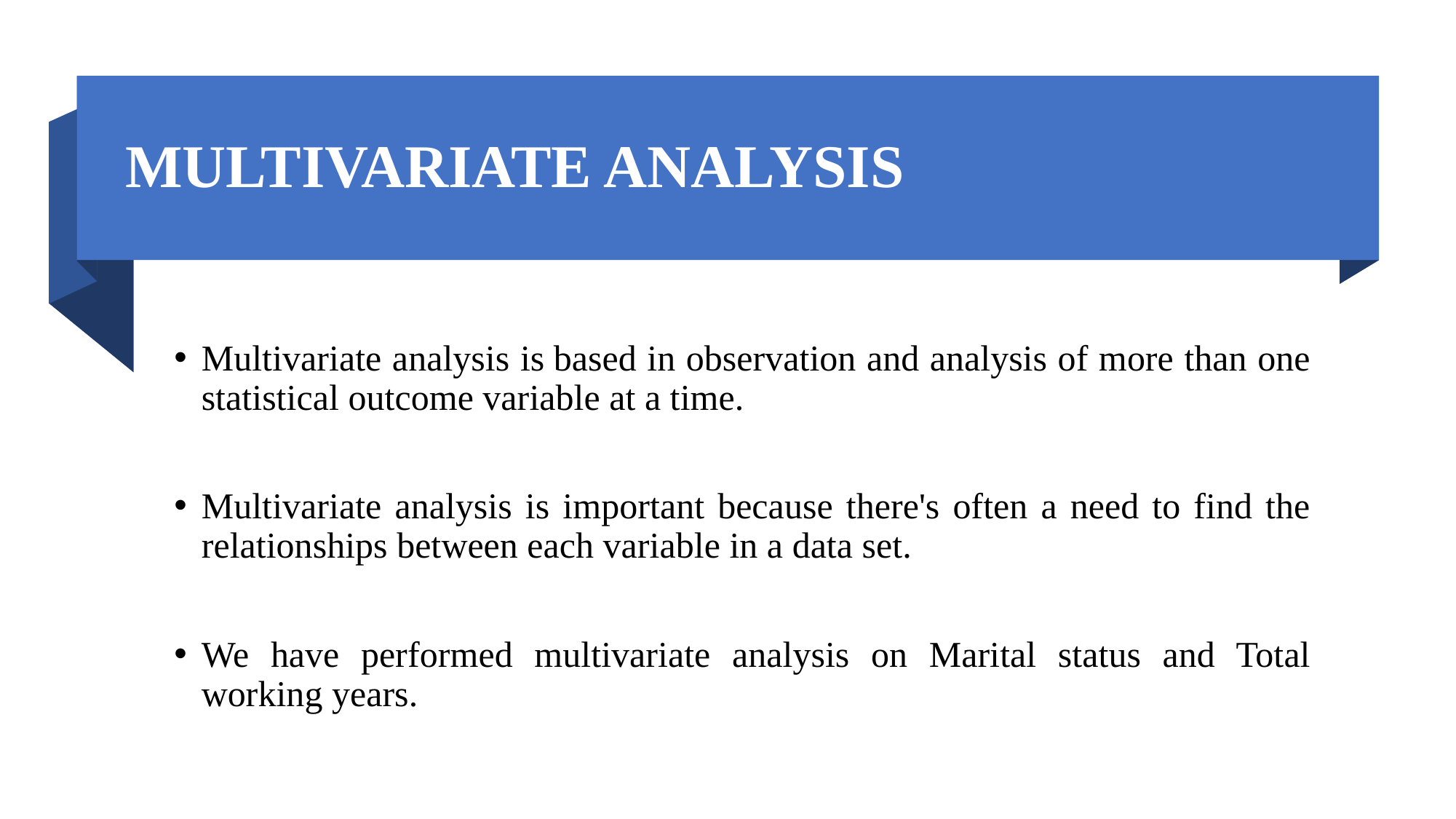

# MULTIVARIATE ANALYSIS

Multivariate analysis is based in observation and analysis of more than one statistical outcome variable at a time.

Multivariate analysis is important because there's often a need to find the relationships between each variable in a data set.

We have performed multivariate analysis on Marital status and Total working years.